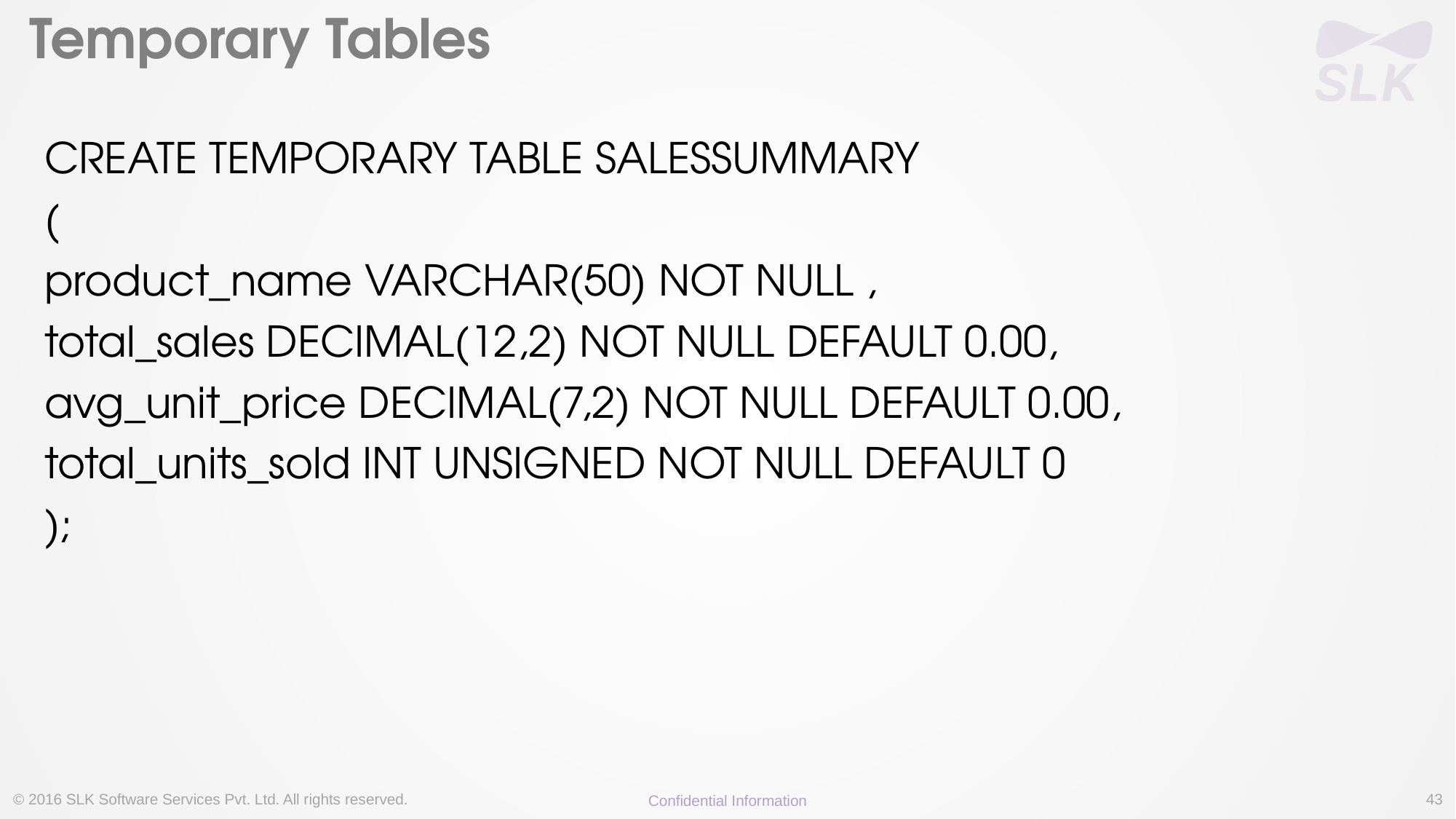

# Temporary Tables
CREATE TEMPORARY TABLE SALESSUMMARY
(
product_name VARCHAR(50) NOT NULL ,
total_sales DECIMAL(12,2) NOT NULL DEFAULT 0.00,
avg_unit_price DECIMAL(7,2) NOT NULL DEFAULT 0.00,
total_units_sold INT UNSIGNED NOT NULL DEFAULT 0
);